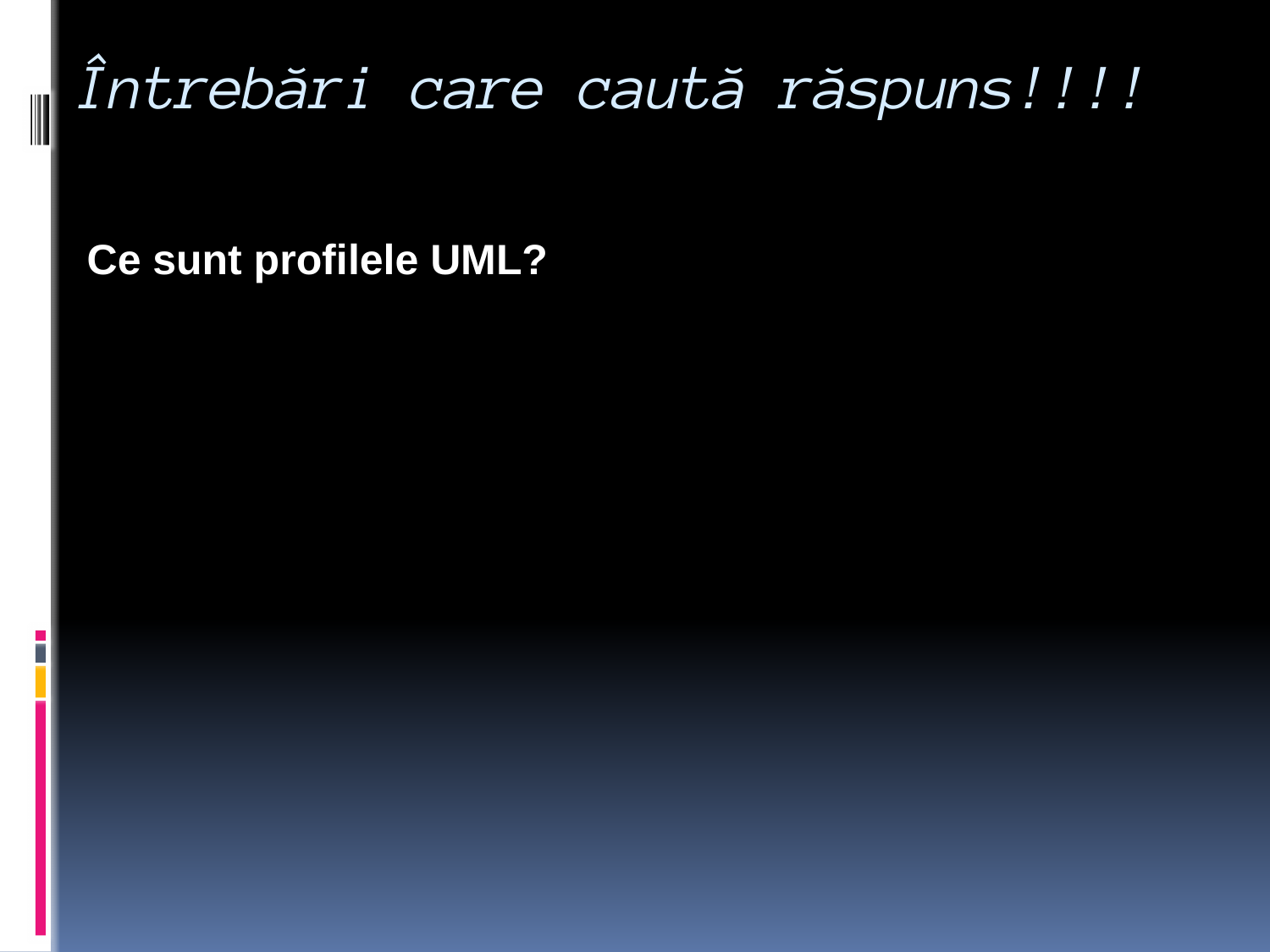

# Întrebări care caută răspuns!!!!
Ce sunt profilele UML?